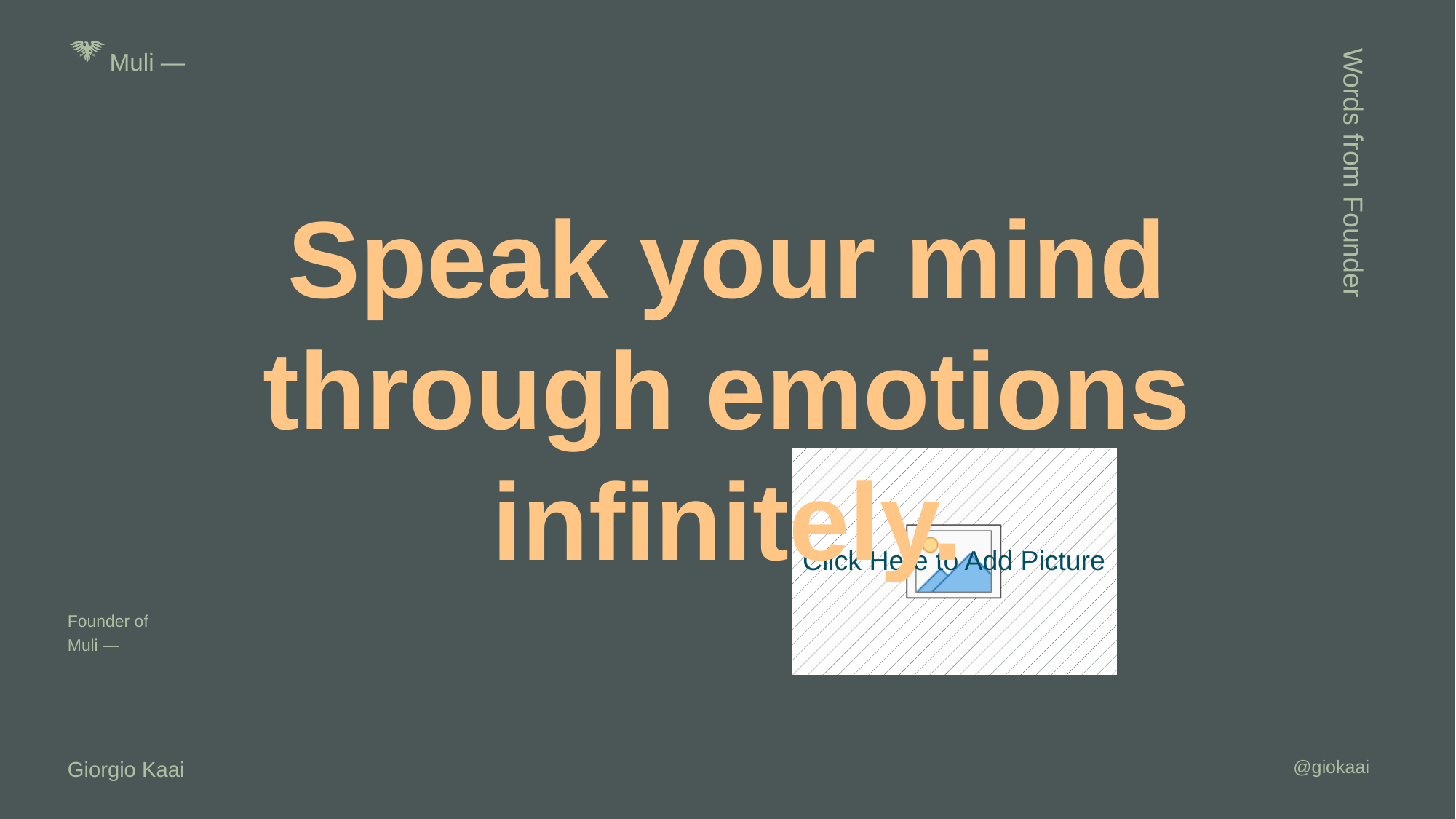

Muli —

Speak your mind
through emotions
infinitely.
Words from Founder

Founder of
Muli —
Giorgio Kaai
@giokaai